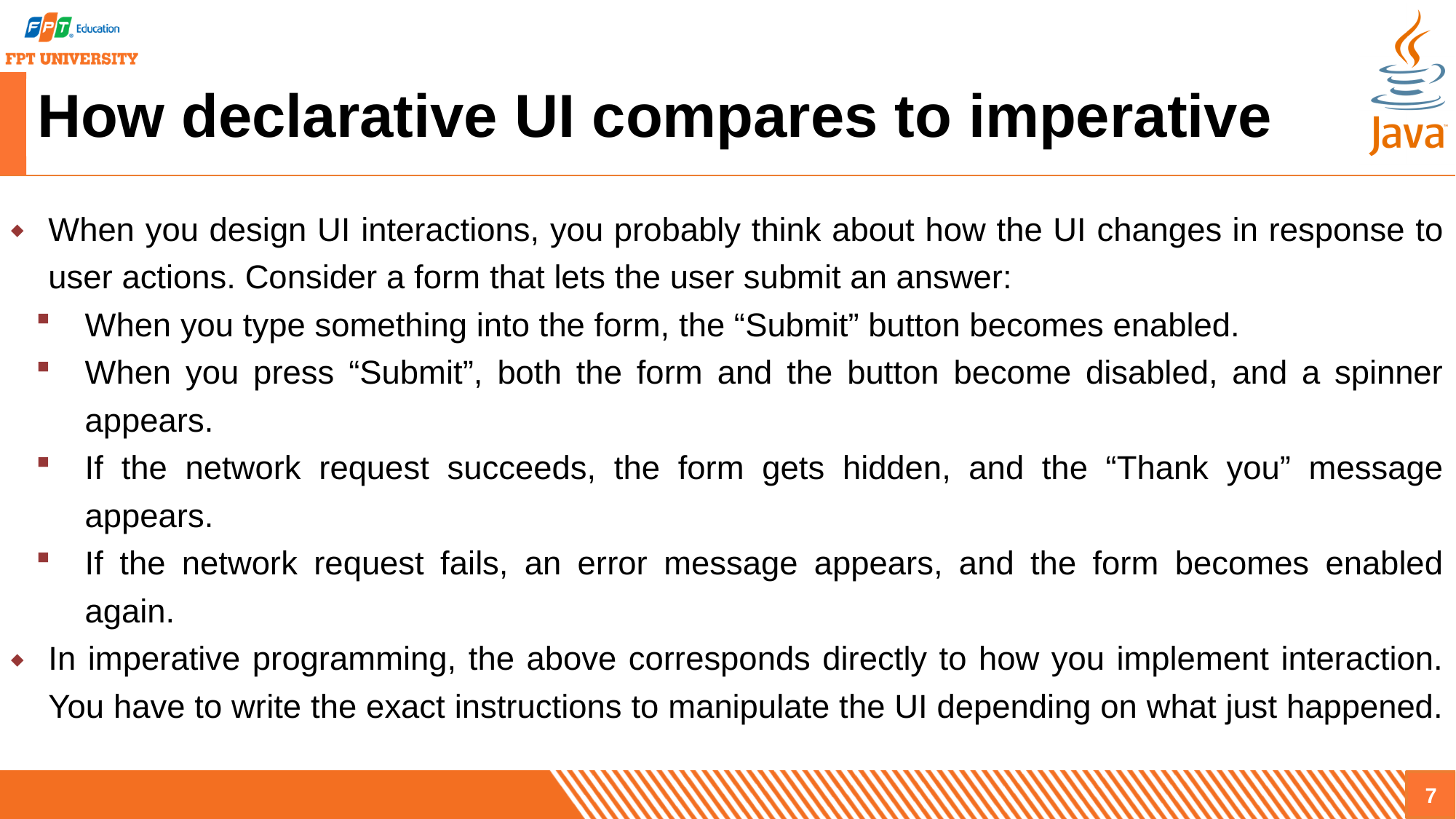

# How declarative UI compares to imperative
When you design UI interactions, you probably think about how the UI changes in response to user actions. Consider a form that lets the user submit an answer:
When you type something into the form, the “Submit” button becomes enabled.
When you press “Submit”, both the form and the button become disabled, and a spinner appears.
If the network request succeeds, the form gets hidden, and the “Thank you” message appears.
If the network request fails, an error message appears, and the form becomes enabled again.
In imperative programming, the above corresponds directly to how you implement interaction. You have to write the exact instructions to manipulate the UI depending on what just happened.
7